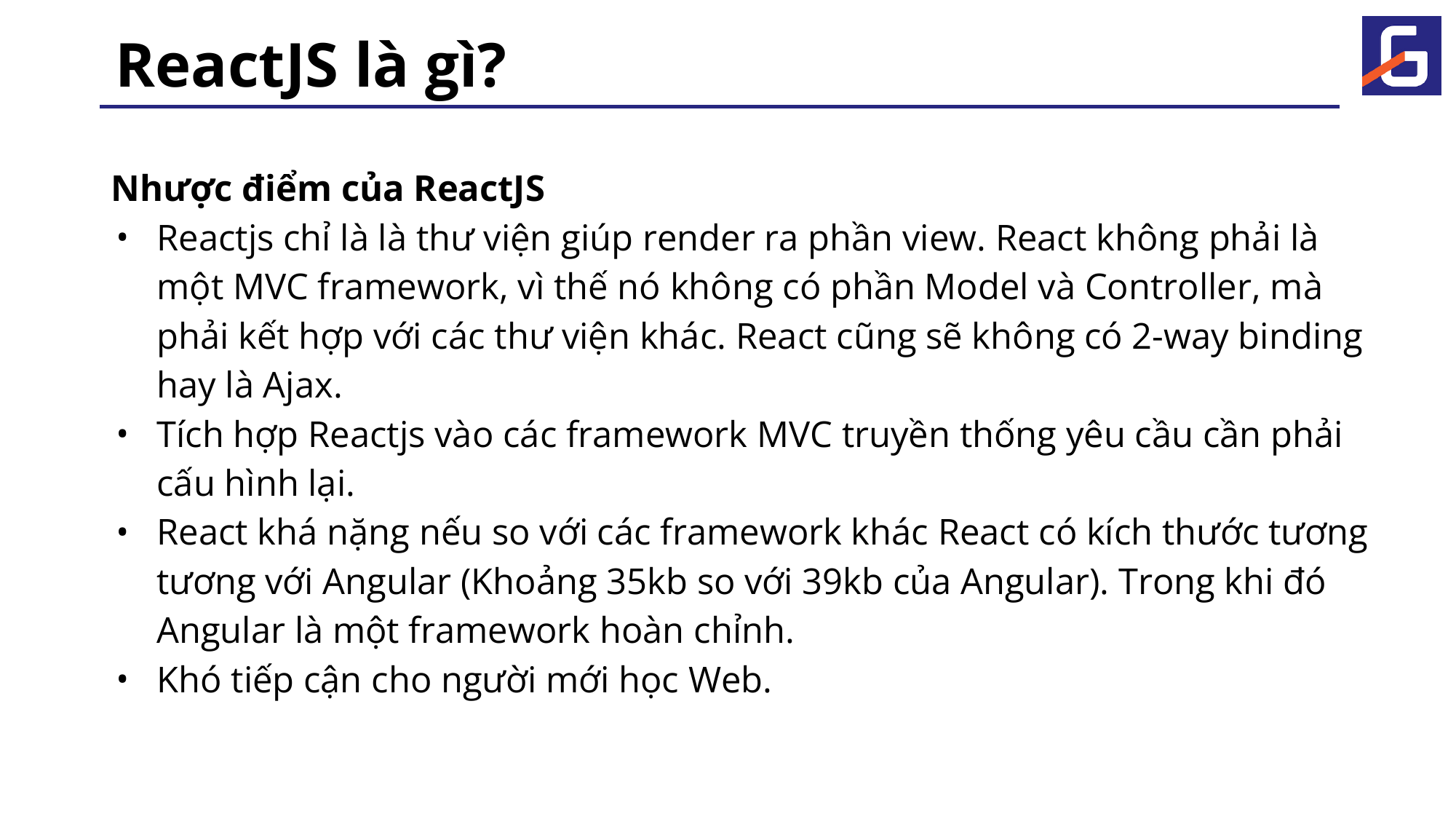

# ReactJS là gì?
Nhược điểm của ReactJS
Reactjs chỉ là là thư viện giúp render ra phần view. React không phải là một MVC framework, vì thế nó không có phần Model và Controller, mà phải kết hợp với các thư viện khác. React cũng sẽ không có 2-way binding hay là Ajax.
Tích hợp Reactjs vào các framework MVC truyền thống yêu cầu cần phải cấu hình lại.
React khá nặng nếu so với các framework khác React có kích thước tương tương với Angular (Khoảng 35kb so với 39kb của Angular). Trong khi đó Angular là một framework hoàn chỉnh.
Khó tiếp cận cho người mới học Web.